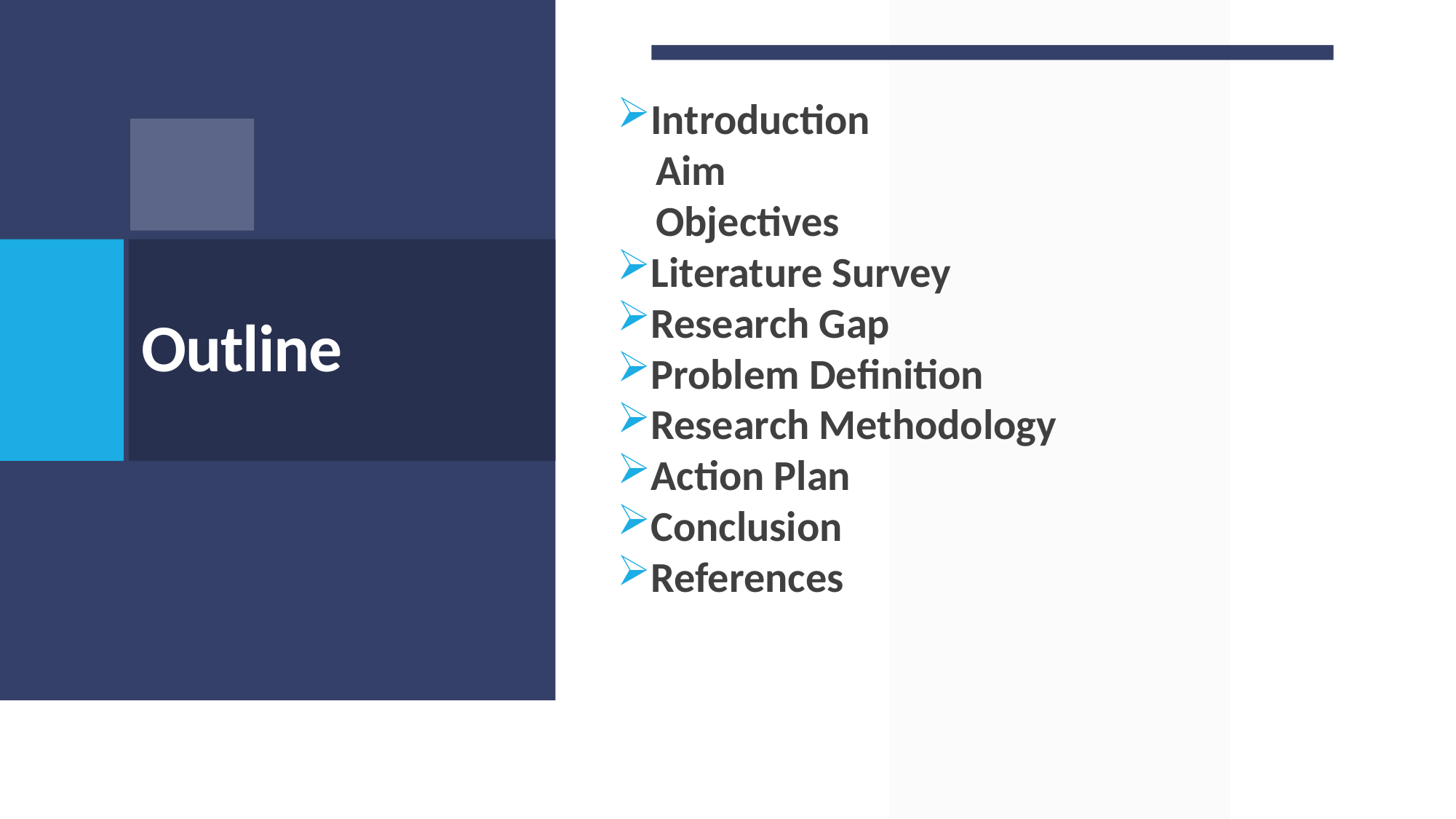

Introduction
    Aim
    Objectives
Literature Survey
Research Gap
Problem Definition
Research Methodology
Action Plan
Conclusion
References

# Outline